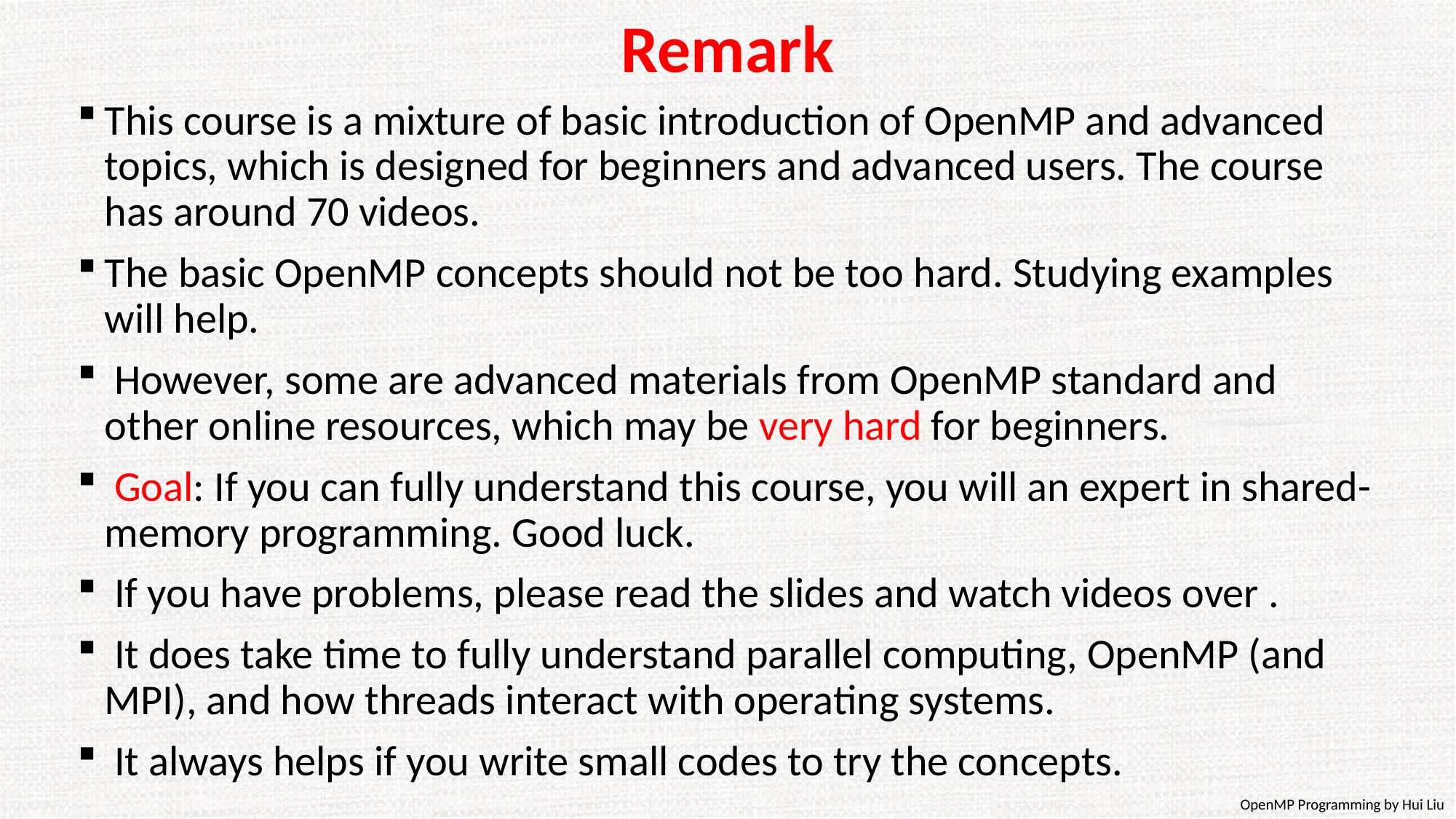

# Remark
This course is a mixture of basic introduction of OpenMP and advanced topics, which is designed for beginners and advanced users. The course has around 70 videos.
The basic OpenMP concepts should not be too hard. Studying examples will help.
 However, some are advanced materials from OpenMP standard and other online resources, which may be very hard for beginners.
 Goal: If you can fully understand this course, you will an expert in shared-memory programming. Good luck.
 If you have problems, please read the slides and watch videos over .
 It does take time to fully understand parallel computing, OpenMP (and MPI), and how threads interact with operating systems.
 It always helps if you write small codes to try the concepts.
OpenMP Programming by Hui Liu